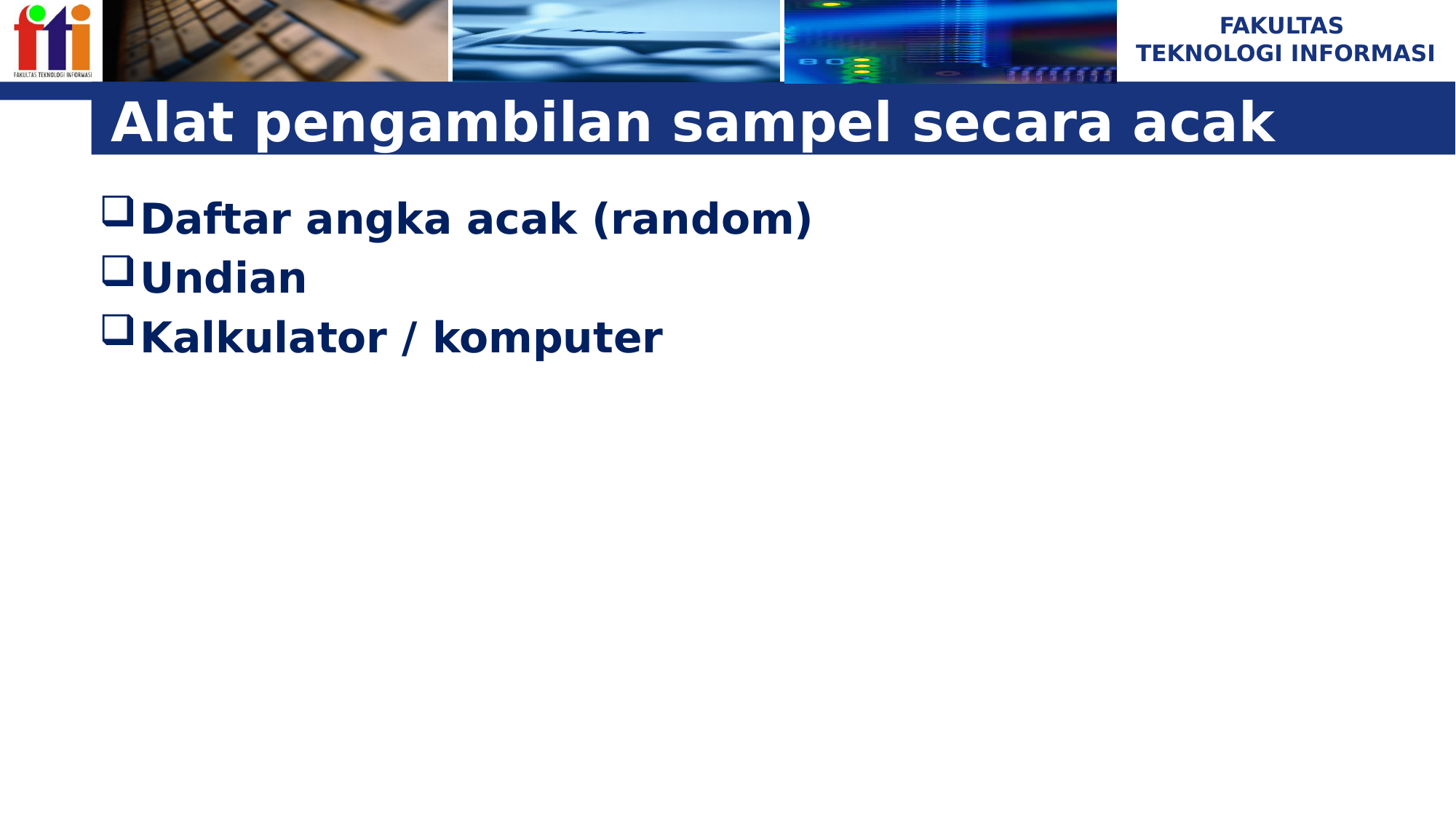

# Alat pengambilan sampel secara acak
Daftar angka acak (random)
Undian
Kalkulator / komputer